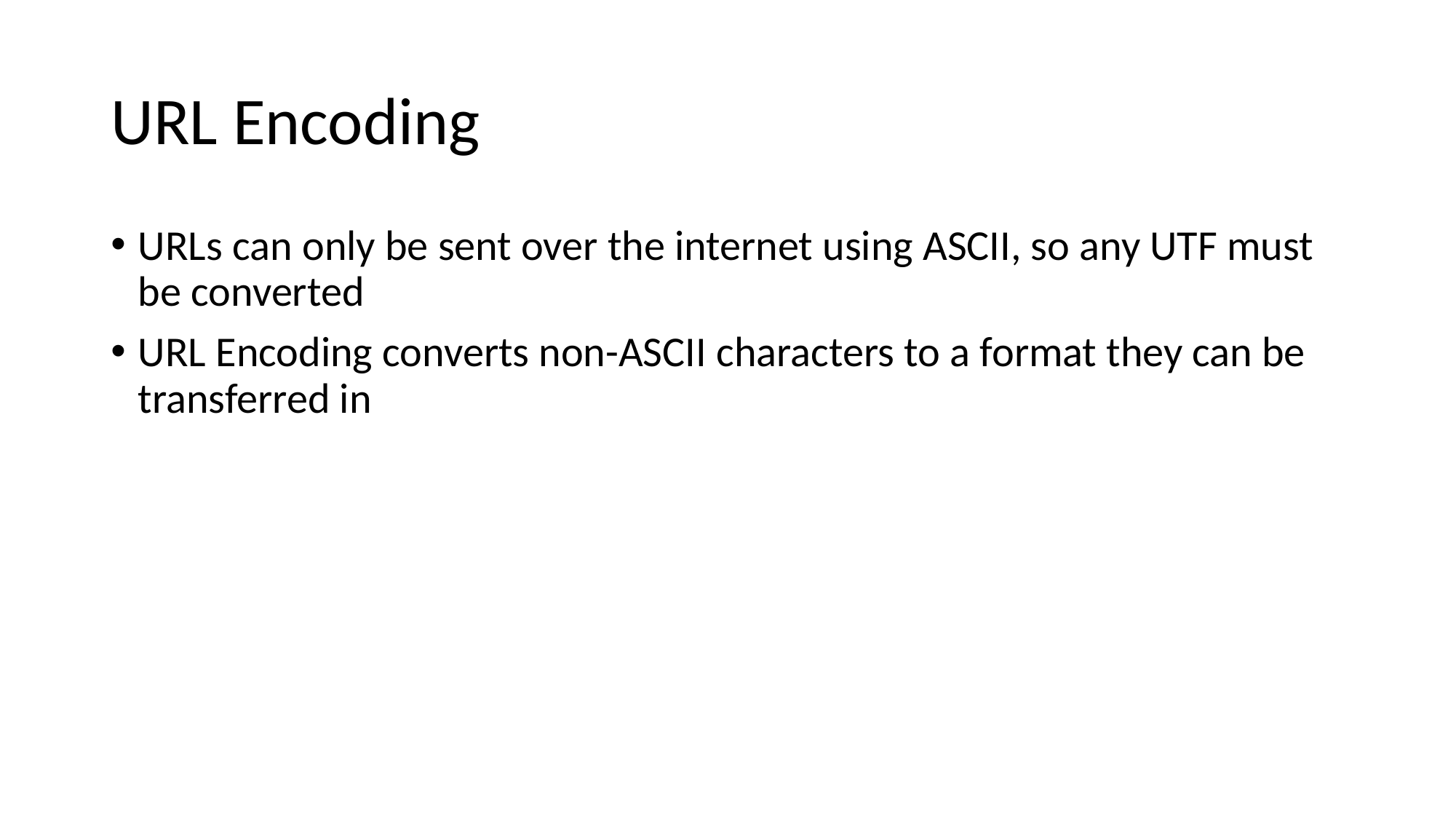

# URL Encoding
URLs can only be sent over the internet using ASCII, so any UTF must be converted
URL Encoding converts non-ASCII characters to a format they can be transferred in